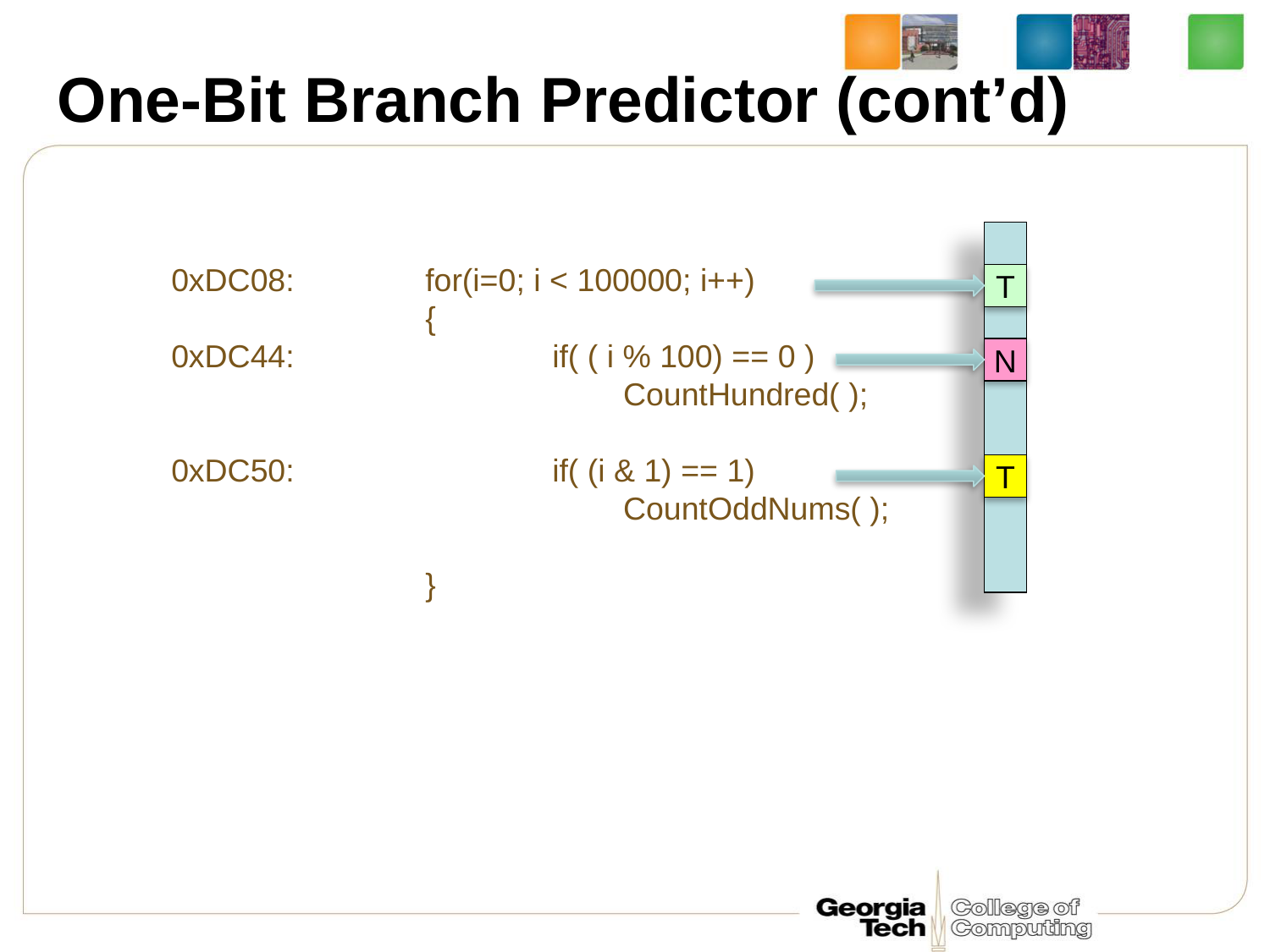

# One-Bit Branch Predictor (cont’d)

0xDC08:		for(i=0; i < 100000; i++)
		{
0xDC44:			if( ( i % 100) == 0 )
	        CountHundred( );

0xDC50:			if( (i & 1) == 1)
			        CountOddNums( );

}
T

N

T